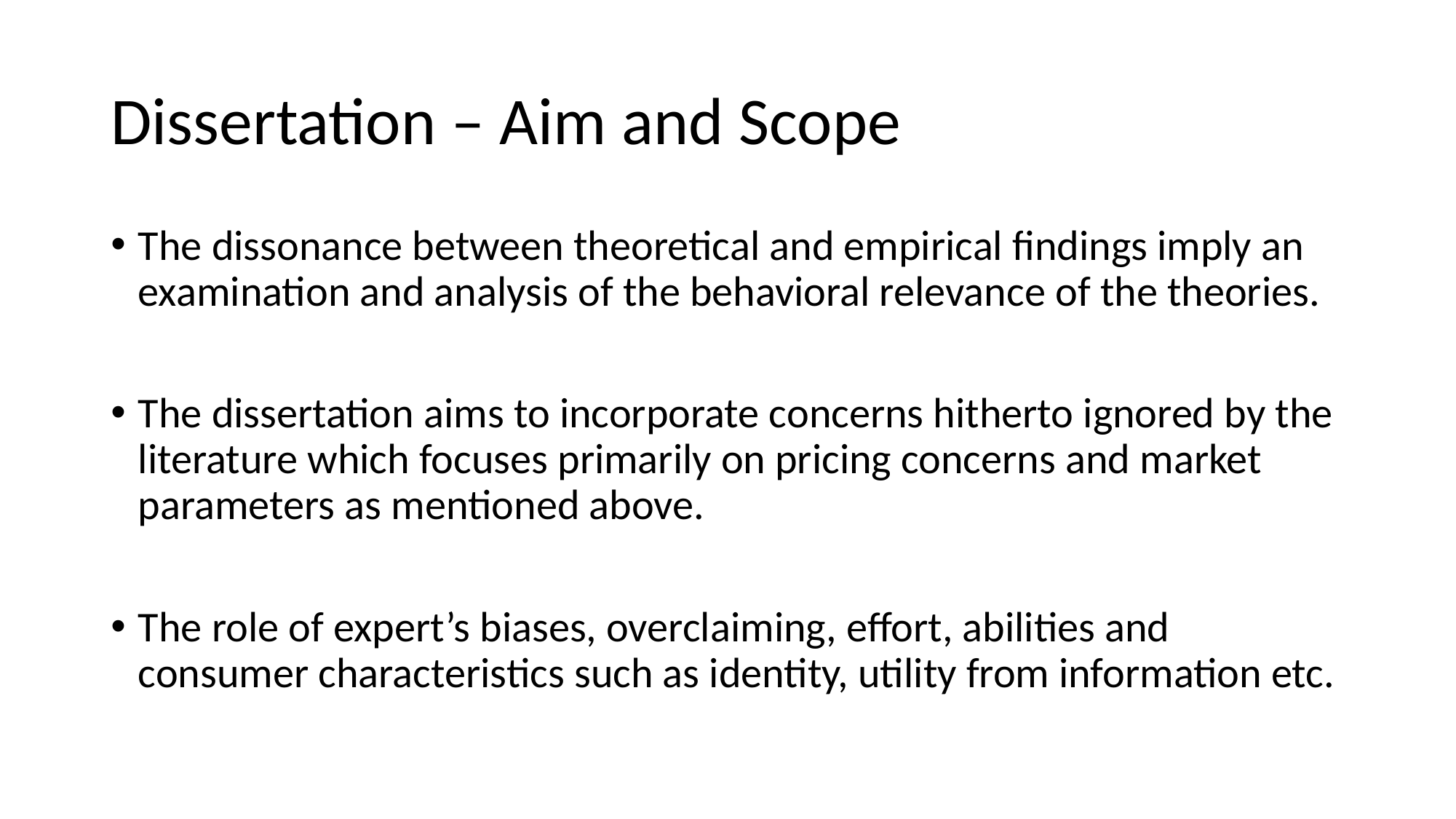

# Dissertation – Aim and Scope
The dissonance between theoretical and empirical findings imply an examination and analysis of the behavioral relevance of the theories.

The dissertation aims to incorporate concerns hitherto ignored by the literature which focuses primarily on pricing concerns and market parameters as mentioned above.

The role of expert’s biases, overclaiming, effort, abilities and consumer characteristics such as identity, utility from information etc.